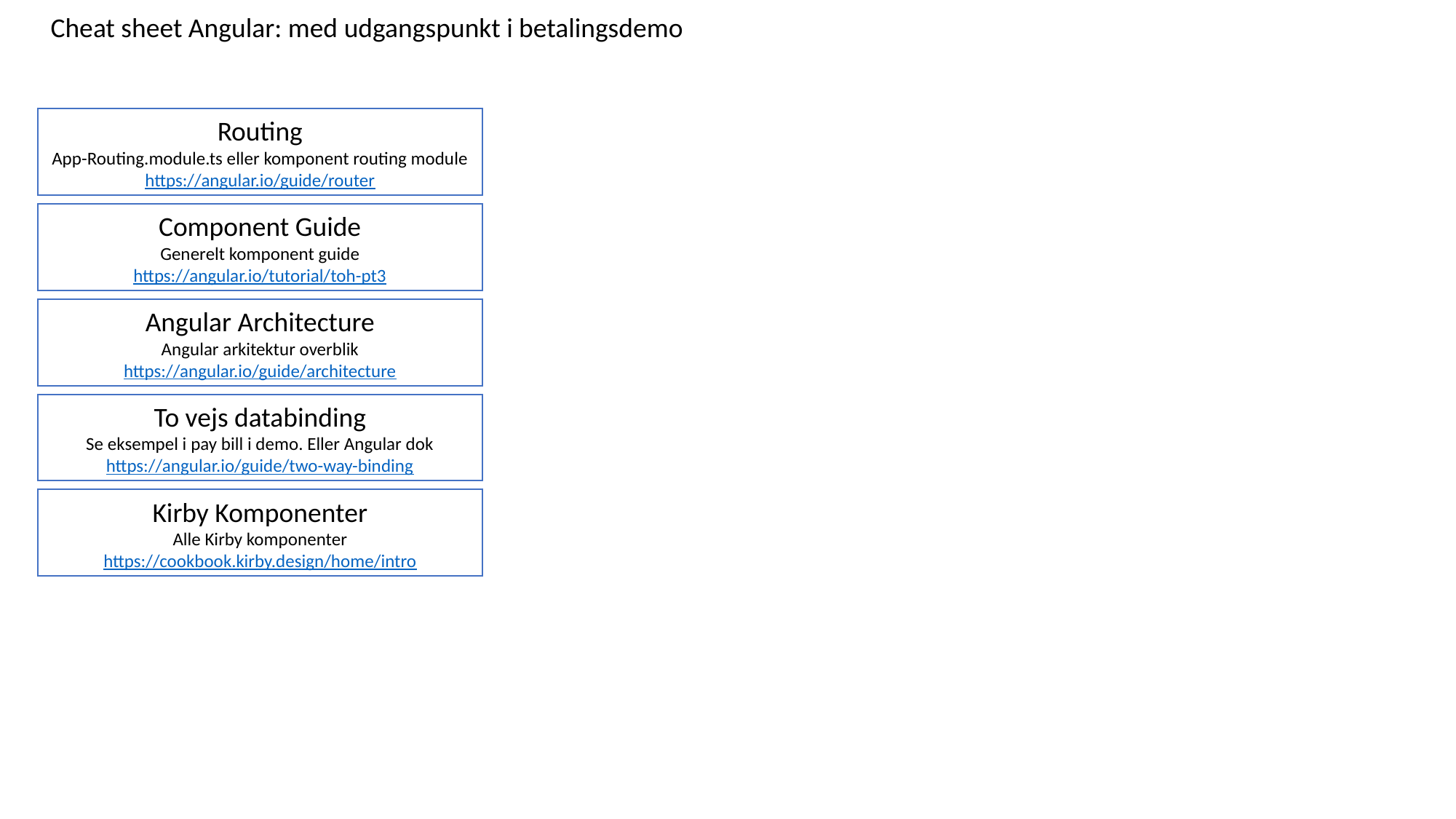

Cheat sheet Angular: med udgangspunkt i betalingsdemo
Routing
App-Routing.module.ts eller komponent routing module
https://angular.io/guide/router

Component Guide
Generelt komponent guide
https://angular.io/tutorial/toh-pt3

Angular Architecture
Angular arkitektur overblik
https://angular.io/guide/architecture
To vejs databinding
Se eksempel i pay bill i demo. Eller Angular dok
https://angular.io/guide/two-way-binding
Kirby Komponenter
Alle Kirby komponenter
https://cookbook.kirby.design/home/intro